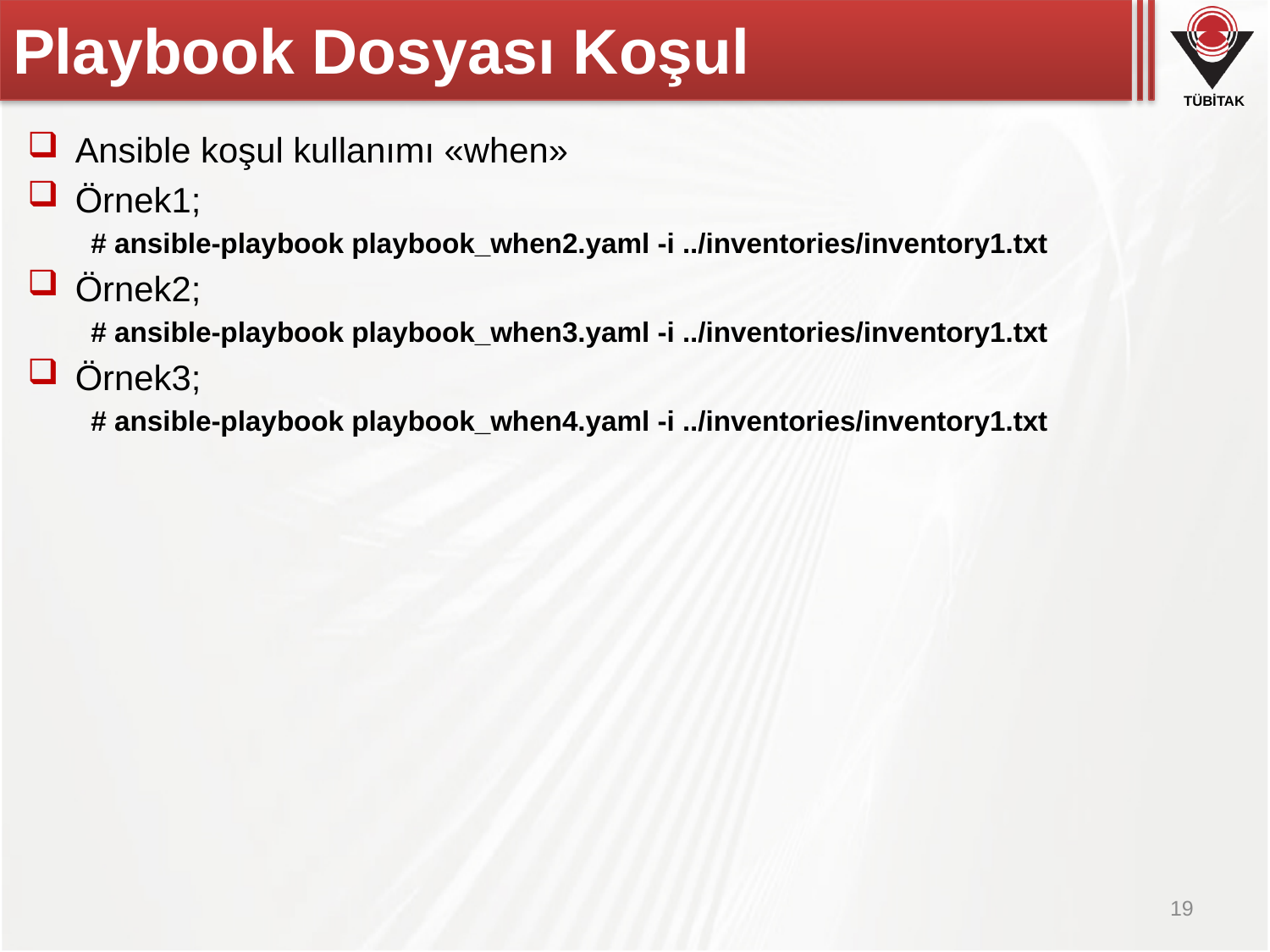

# Playbook Dosyası Koşul
Ansible koşul kullanımı «when»
Örnek1;
# ansible-playbook playbook_when2.yaml -i ../inventories/inventory1.txt
Örnek2;
# ansible-playbook playbook_when3.yaml -i ../inventories/inventory1.txt
Örnek3;
# ansible-playbook playbook_when4.yaml -i ../inventories/inventory1.txt

19